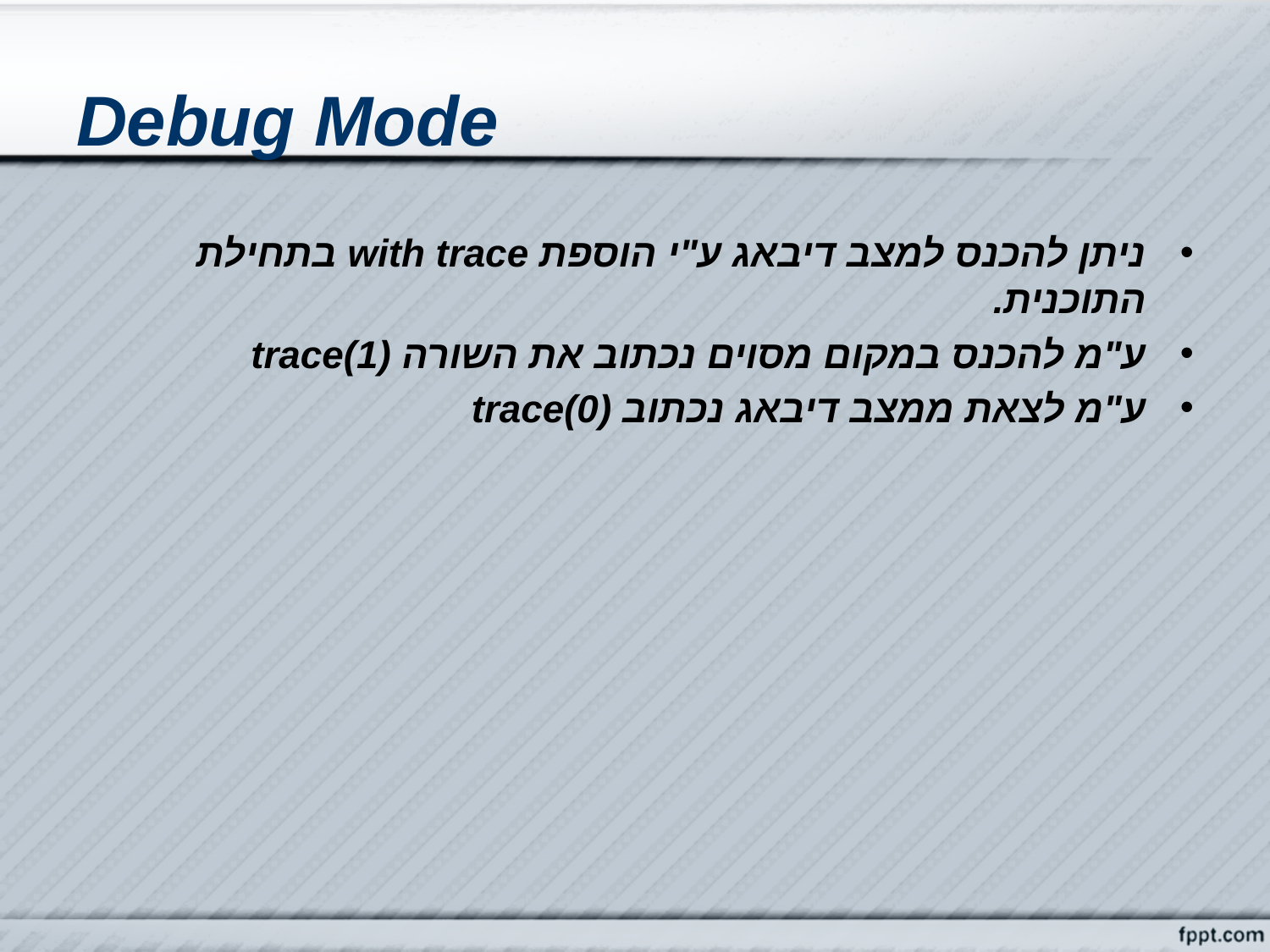

# Debug Mode
ניתן להכנס למצב דיבאג ע"י הוספת with trace בתחילת התוכנית.
ע"מ להכנס במקום מסוים נכתוב את השורה trace(1)
ע"מ לצאת ממצב דיבאג נכתוב trace(0)